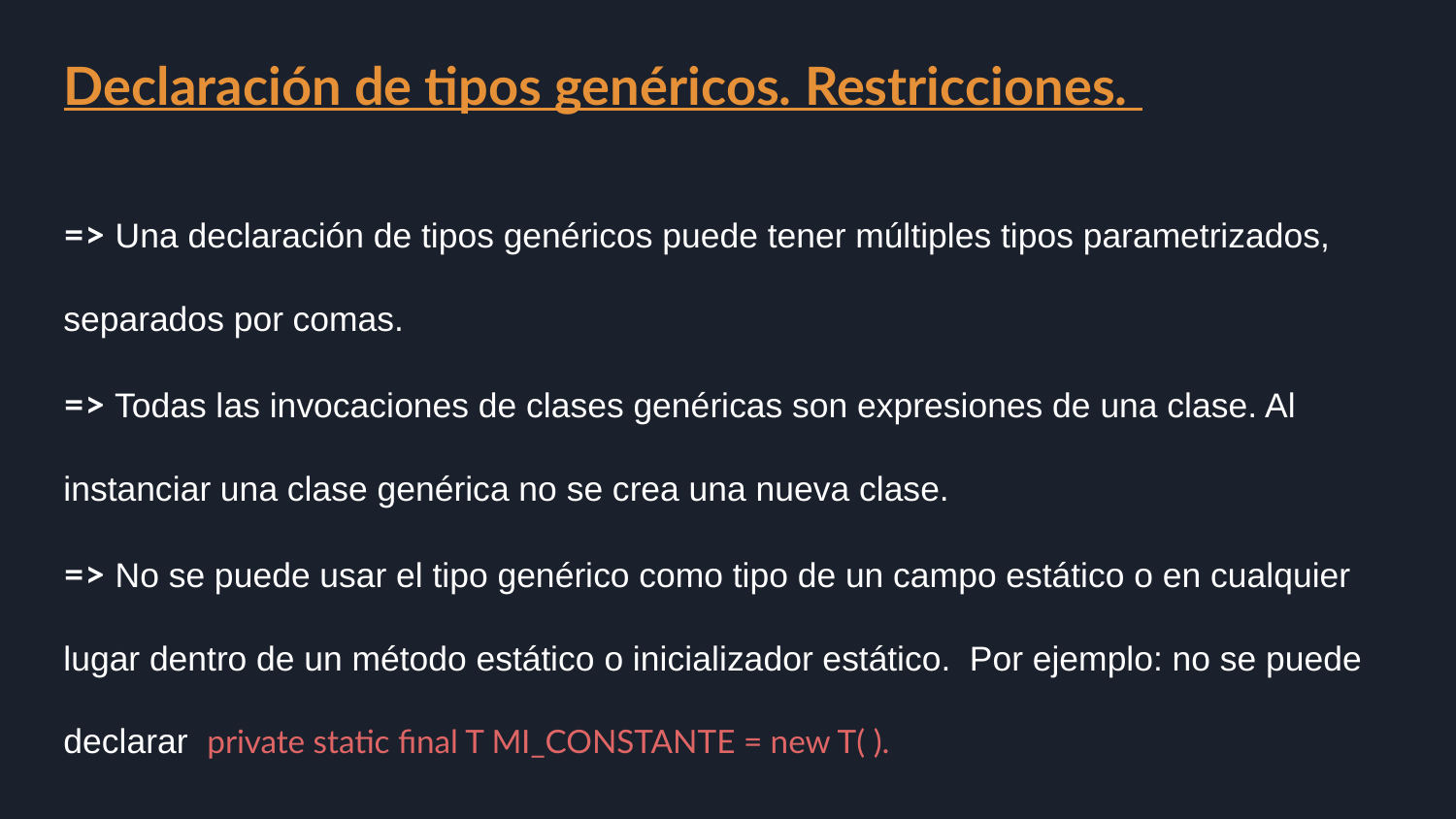

Declaración de tipos genéricos. Restricciones.
=> Una declaración de tipos genéricos puede tener múltiples tipos parametrizados, separados por comas.
=> Todas las invocaciones de clases genéricas son expresiones de una clase. Al instanciar una clase genérica no se crea una nueva clase.
=> No se puede usar el tipo genérico como tipo de un campo estático o en cualquier lugar dentro de un método estático o inicializador estático.  Por ejemplo: no se puede declarar  private static final T MI_CONSTANTE = new T( ).